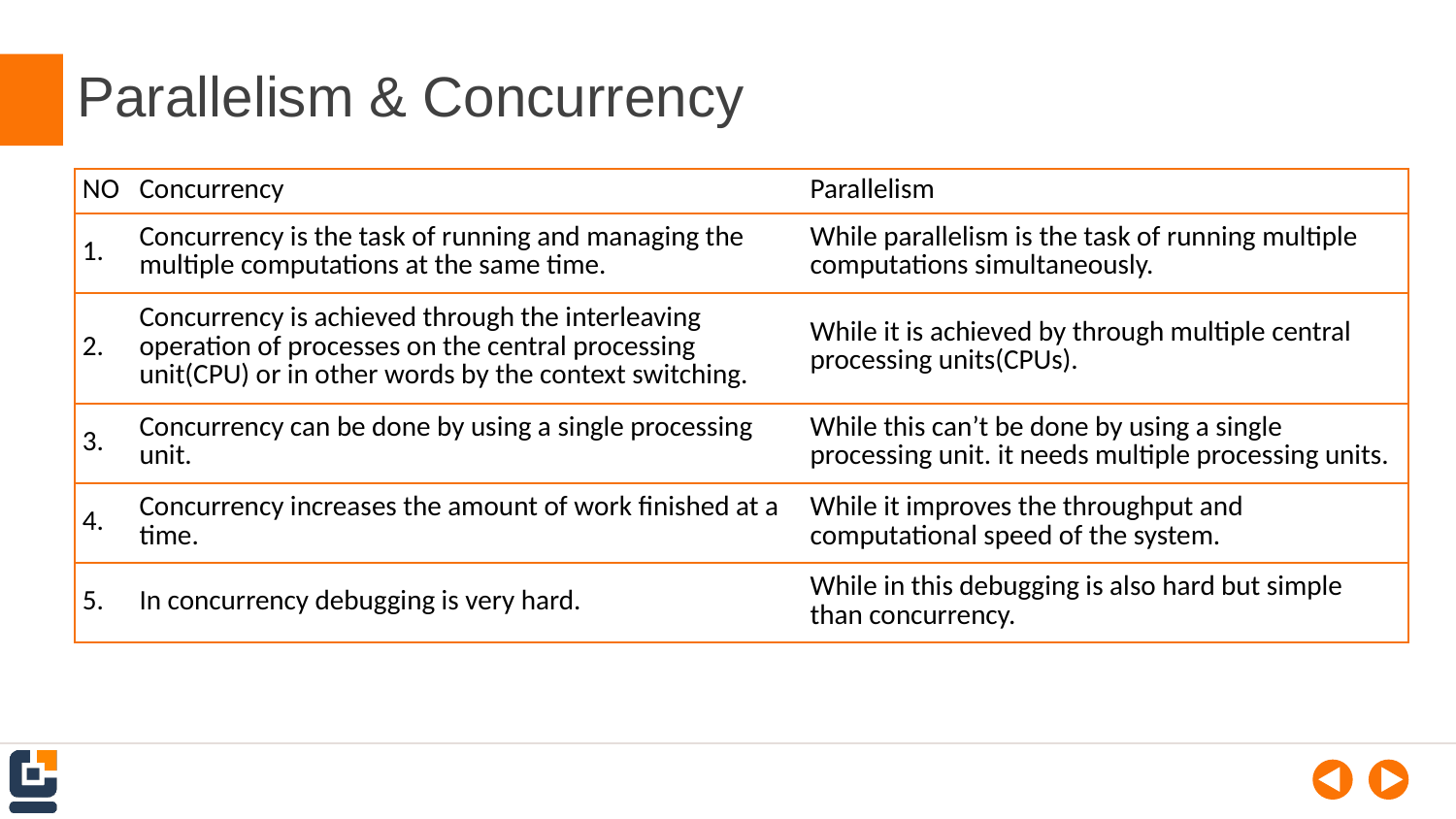

# Parallelism & Concurrency
| NO | Concurrency | Parallelism |
| --- | --- | --- |
| 1. | Concurrency is the task of running and managing the multiple computations at the same time. | While parallelism is the task of running multiple computations simultaneously. |
| 2. | Concurrency is achieved through the interleaving operation of processes on the central processing unit(CPU) or in other words by the context switching. | While it is achieved by through multiple central processing units(CPUs). |
| 3. | Concurrency can be done by using a single processing unit. | While this can’t be done by using a single processing unit. it needs multiple processing units. |
| 4. | Concurrency increases the amount of work finished at a time. | While it improves the throughput and computational speed of the system. |
| 5. | In concurrency debugging is very hard. | While in this debugging is also hard but simple than concurrency. |